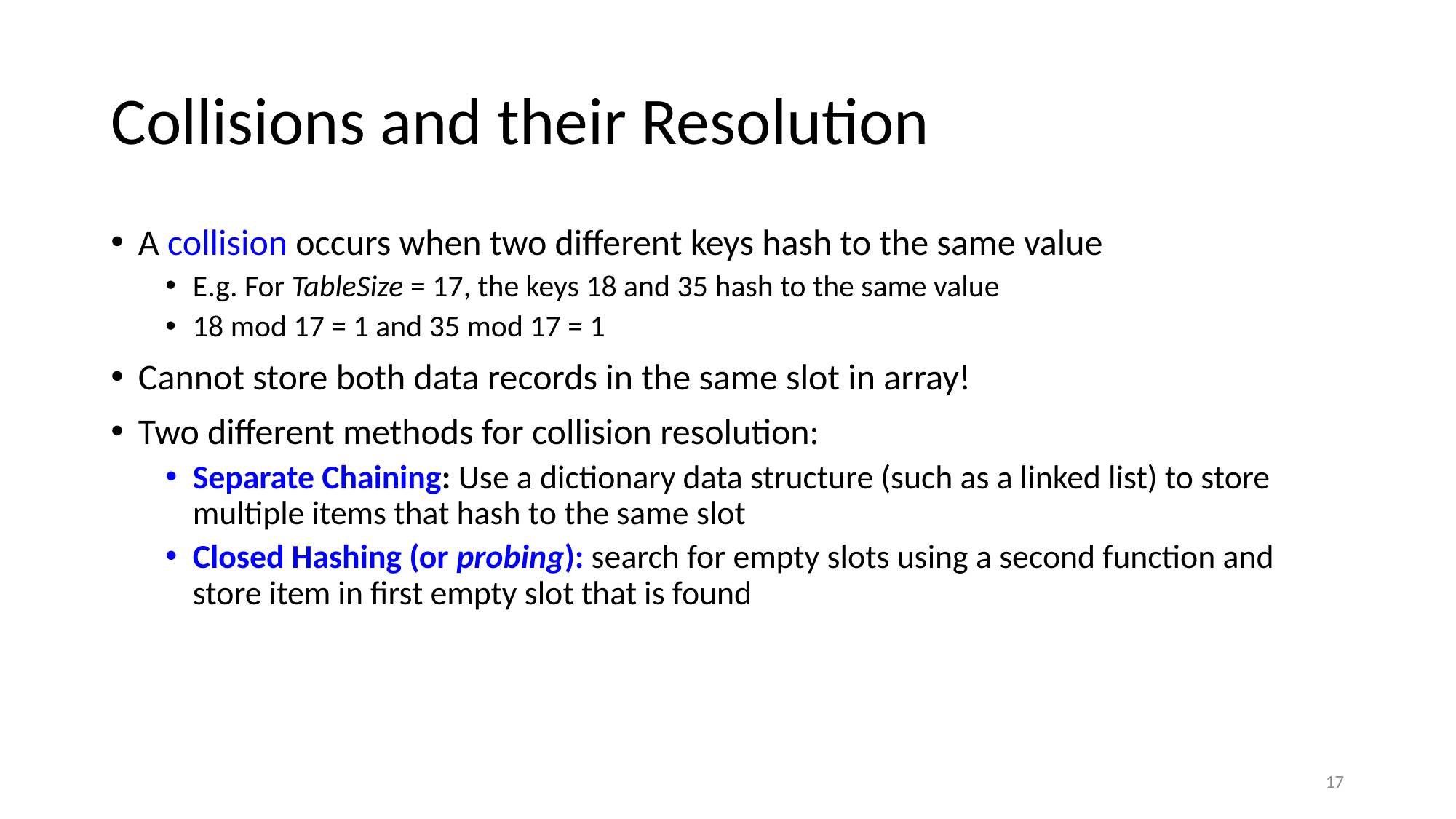

# Collisions and their Resolution
A collision occurs when two different keys hash to the same value
E.g. For TableSize = 17, the keys 18 and 35 hash to the same value
18 mod 17 = 1 and 35 mod 17 = 1
Cannot store both data records in the same slot in array!
Two different methods for collision resolution:
Separate Chaining: Use a dictionary data structure (such as a linked list) to store multiple items that hash to the same slot
Closed Hashing (or probing): search for empty slots using a second function and store item in first empty slot that is found
17